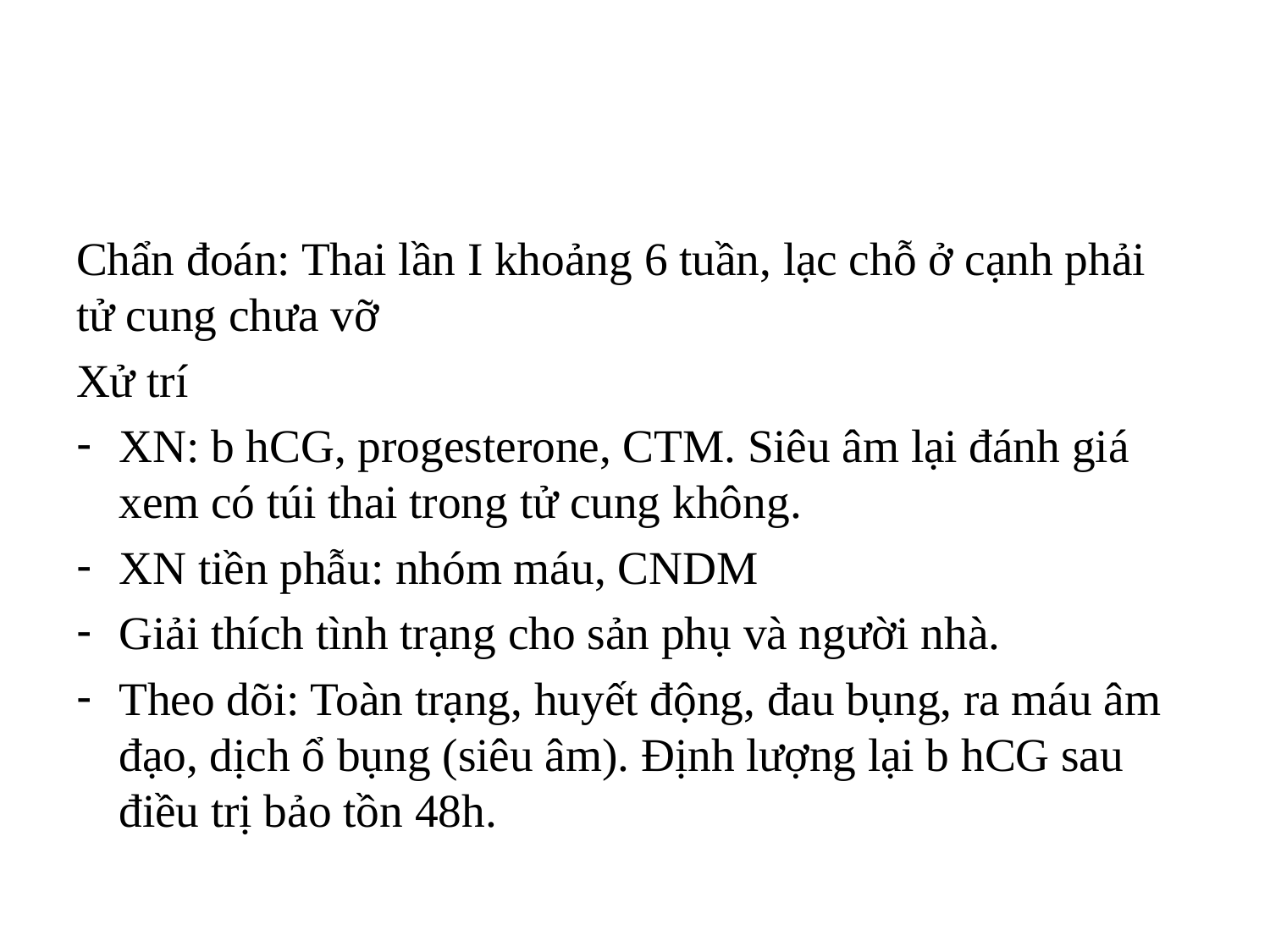

#
Chẩn đoán: Thai lần I khoảng 6 tuần, lạc chỗ ở cạnh phải tử cung chưa vỡ
Xử trí
XN: b hCG, progesterone, CTM. Siêu âm lại đánh giá xem có túi thai trong tử cung không.
XN tiền phẫu: nhóm máu, CNDM
Giải thích tình trạng cho sản phụ và người nhà.
Theo dõi: Toàn trạng, huyết động, đau bụng, ra máu âm đạo, dịch ổ bụng (siêu âm). Định lượng lại b hCG sau điều trị bảo tồn 48h.